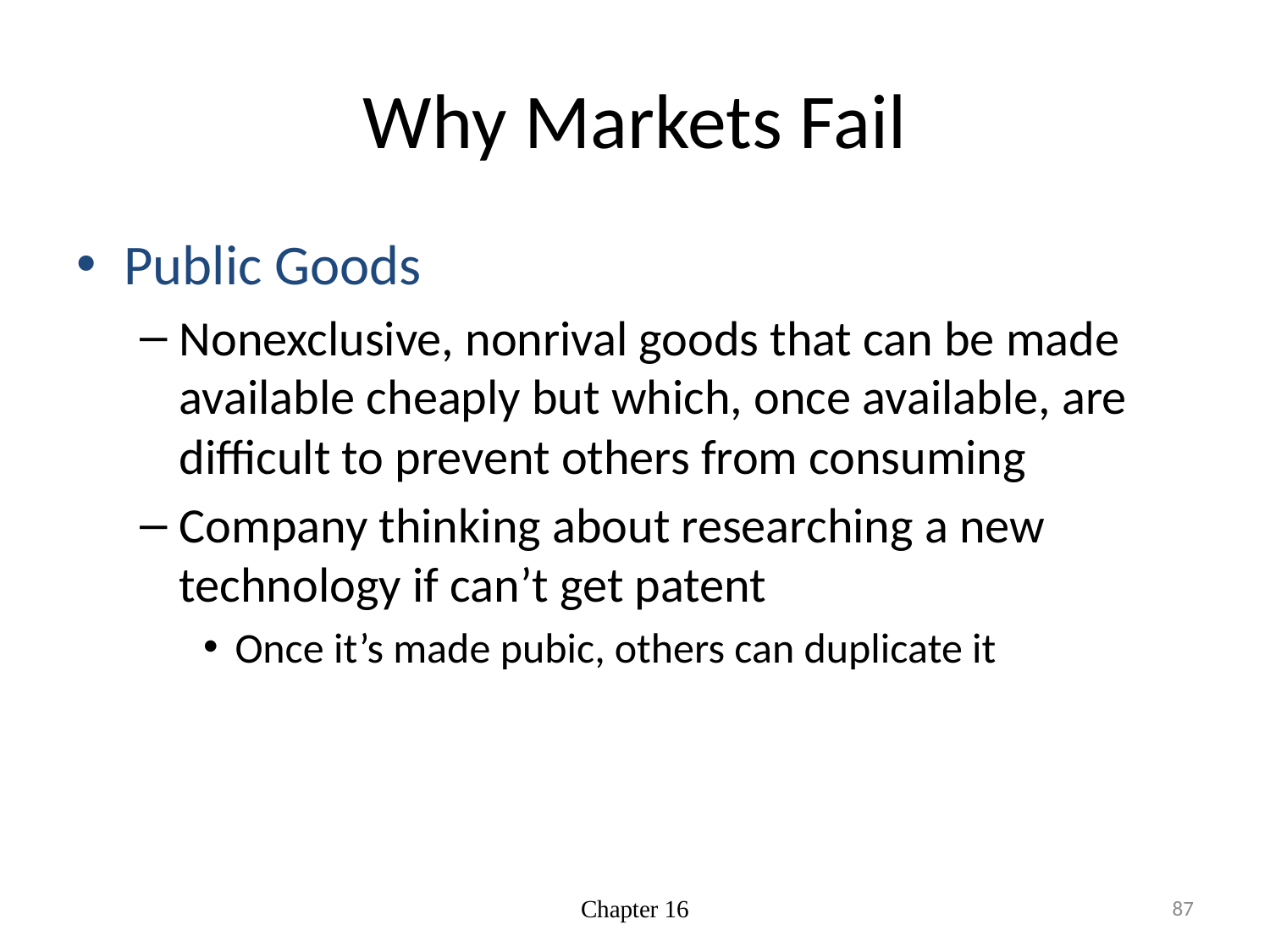

# Why Markets Fail
Public Goods
Nonexclusive, nonrival goods that can be made available cheaply but which, once available, are difficult to prevent others from consuming
Company thinking about researching a new technology if can’t get patent
Once it’s made pubic, others can duplicate it
Chapter 16
87